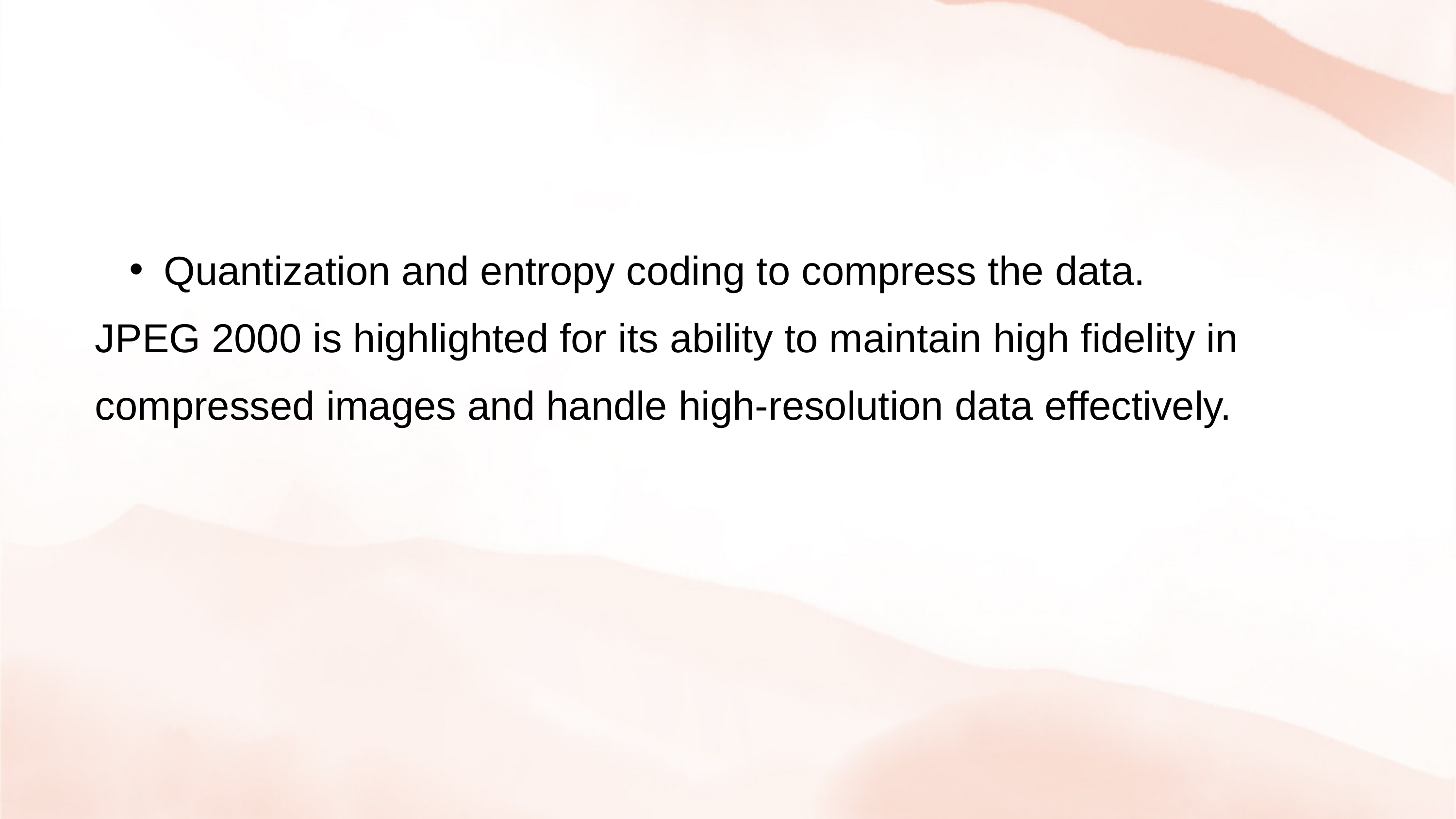

Quantization and entropy coding to compress the data.
JPEG 2000 is highlighted for its ability to maintain high fidelity in compressed images and handle high-resolution data effectively.